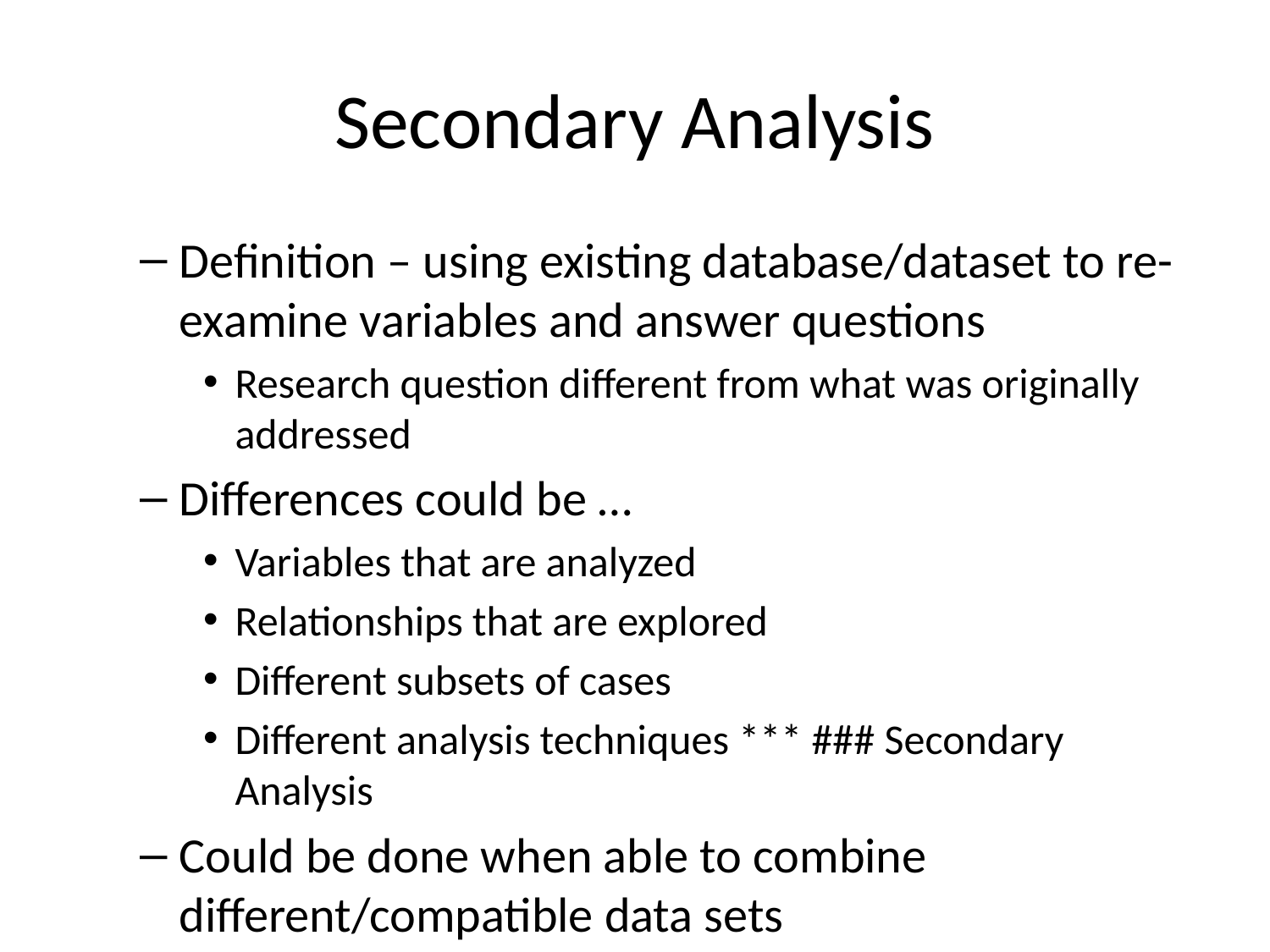

# Secondary Analysis
Definition – using existing database/dataset to re-examine variables and answer questions
Research question different from what was originally addressed
Differences could be …
Variables that are analyzed
Relationships that are explored
Different subsets of cases
Different analysis techniques *** ### Secondary Analysis
Could be done when able to combine different/compatible data sets
Advantages
Cost
Working with large dataset
Time efficiency
May be a good first step in a research area *** ### Secondary Analysis
Disadvantages
Lack of control over data collection process
Quality control
Specifics of variables and wording
Missing data or data entry errors
Consider possible sources of error
Make judgment on possible impact on research question
What can be done to address problems *** ### Secondary Analysis
Two types of secondary data sets
Individual
Aggregate *** ### Secondary Analysis
Individual – separate information available for each subject/unit
Can use to measure associations between characteristics among individuals/units
Source
Previous research study
Large regional and national data sets
Surveillance, Epidemiology, and End Results (SEER)
National Death Index *** ### Secondary Analysis
Aggregate – information available only for groups of subjects
Can study associations among groups by comparing them on risk factors or variables of interest (ecologic studies)
Advantage – availability of data *** ### Secondary Analysis
Aggregate (cont ’ d)
Disadvantage –
Associations are especially susceptible to confounding
Associations seen in aggregate don’t always hold at the individual level (ecologic fallacy)
Most appropriately used –
Test the plausibility of a new hypothesis, or
Generate new hypotheses *** ### Secondary Analysis
Chicken or the egg!
Identify existing database and determine what can be done with it – that you are interested in!
Get familiar with the data set – available variables
Consider possible new questions that can be addressed
Go to the literature
How has database been used previously?
What has already been answered?
Develop a theoretical framework for your research *** ### Secondary Analysis
Table 13.1
Steps in Finding Research Questions to Fit an Existing Database
Choose a database.
Become thoroughly familiar with the database. Make a flow sheet of all variables and how they were measured.
Identify pairs or groups of variables whose association may be of interest.
Review the literature and consult experts to determine if these research questions would be novel and important.
Formulate specific hypotheses and settle on the statistical methods.
Analyze the data.
[Hearst et al. Research using existing data … In Hulley et al. (2001). Designing Clinical Research 2nd edition.]